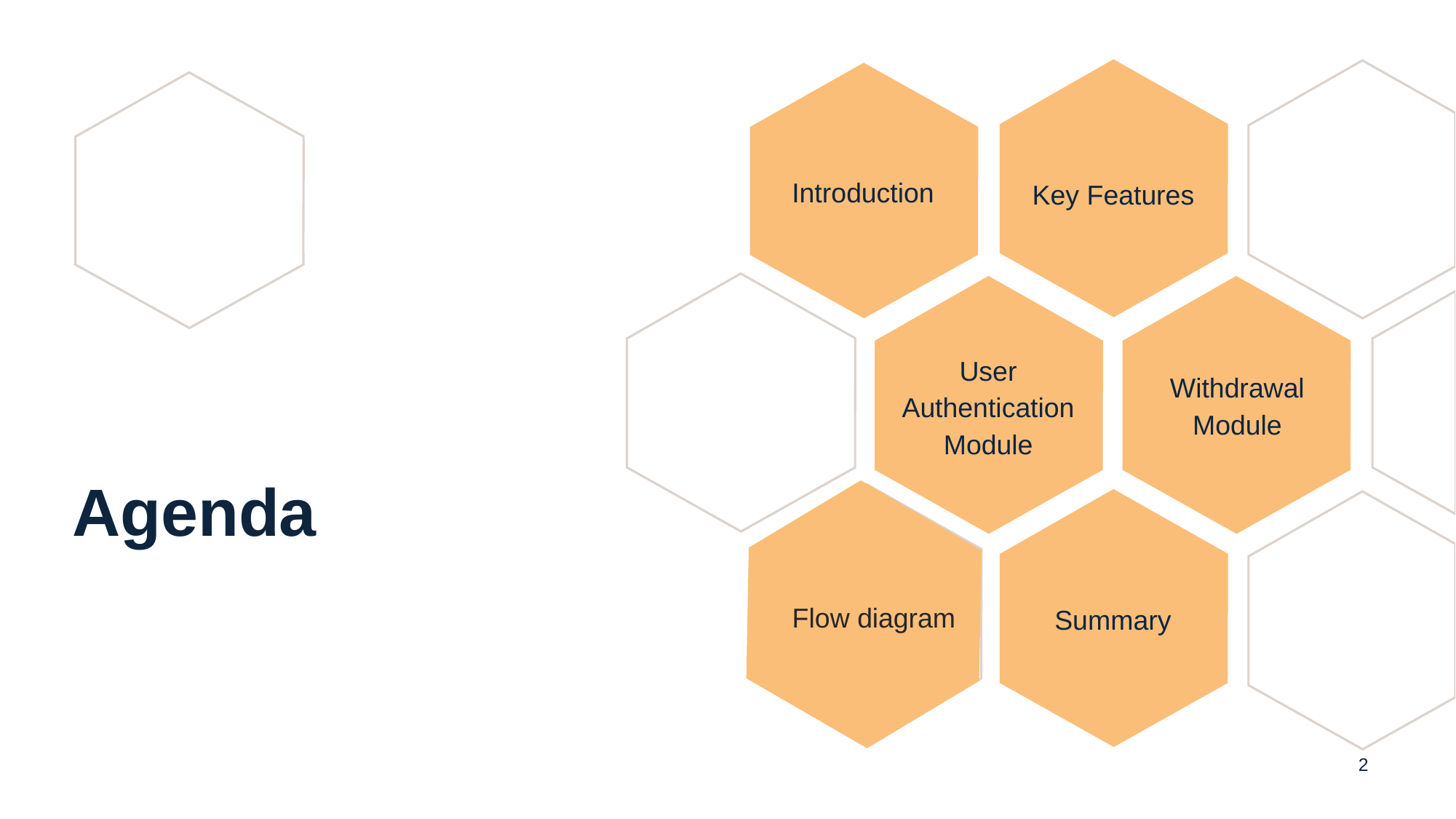

Introduction
Key Features

Withdrawal Module
User Authentication Module
# Agenda

Summary
Flow diagram
Presentation Title
2